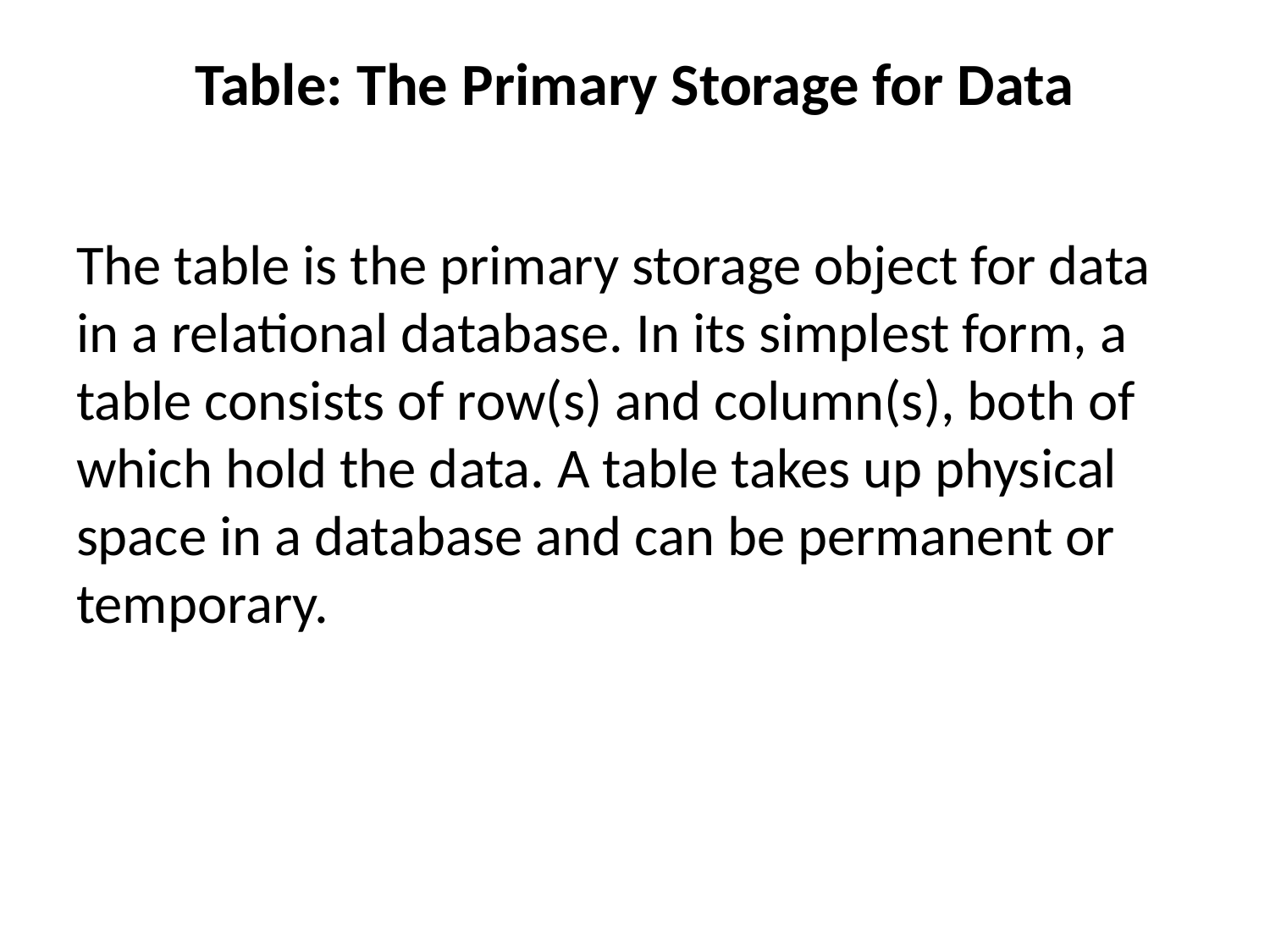

# Table: The Primary Storage for Data
The table is the primary storage object for data in a relational database. In its simplest form, a table consists of row(s) and column(s), both of which hold the data. A table takes up physical space in a database and can be permanent or temporary.